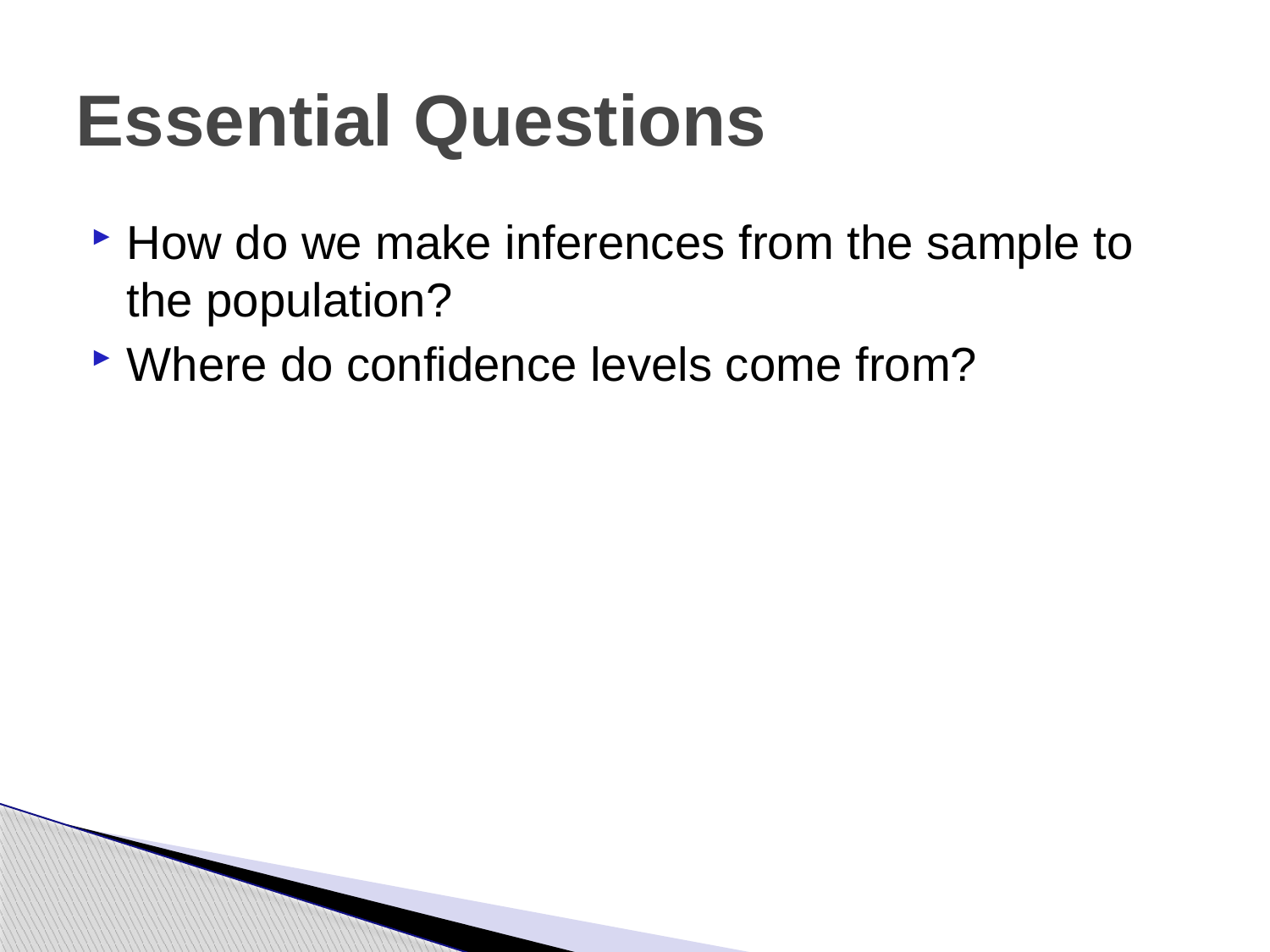

# Essential Questions
How do we make inferences from the sample to the population?
Where do confidence levels come from?